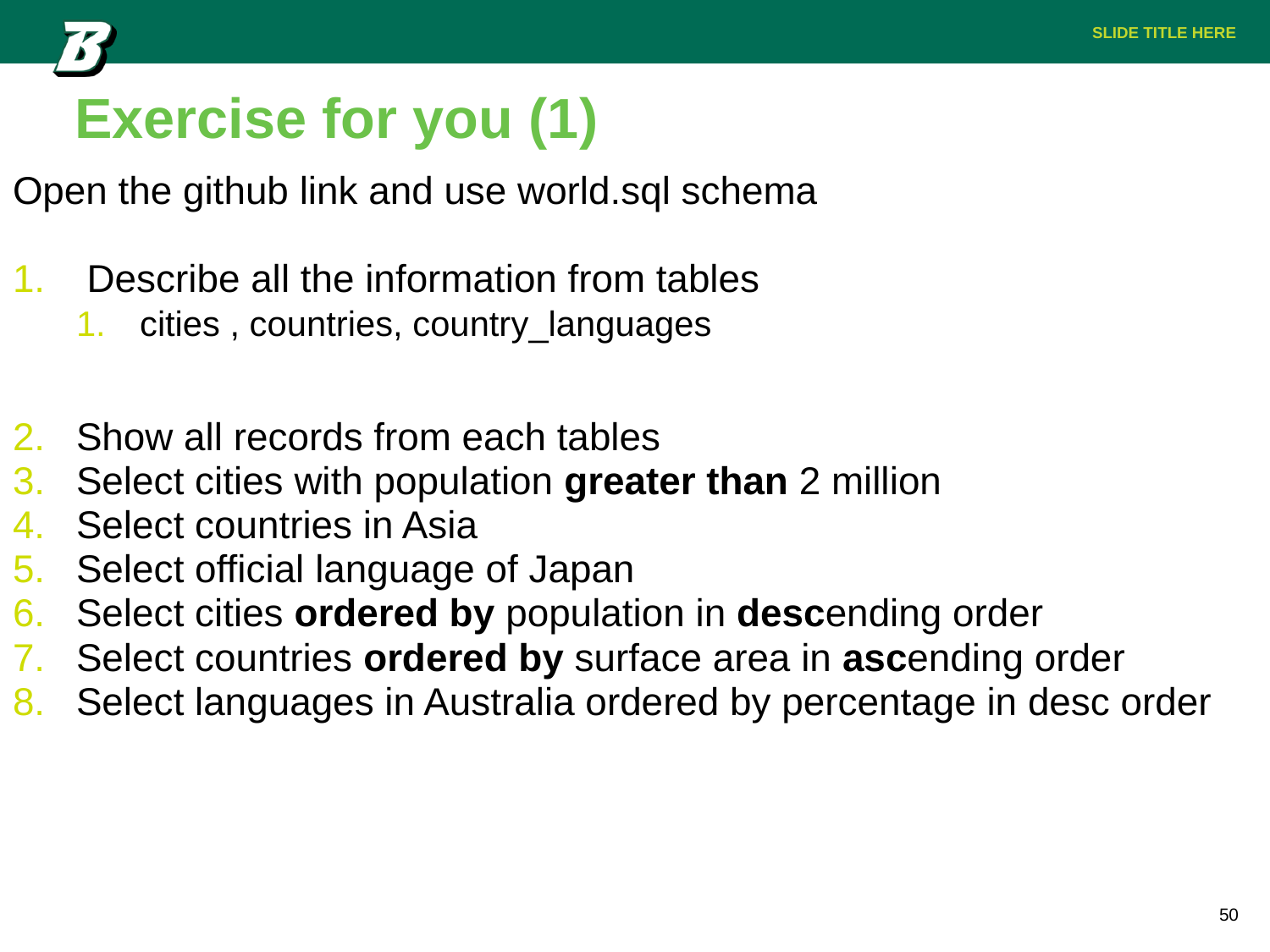

# Exercise for you (1)
Open the github link and use world.sql schema

 Describe all the information from tables
cities , countries, country_languages

Show all records from each tables
Select cities with population greater than 2 million
Select countries in Asia
Select official language of Japan
Select cities ordered by population in descending order
Select countries ordered by surface area in ascending order
Select languages in Australia ordered by percentage in desc order